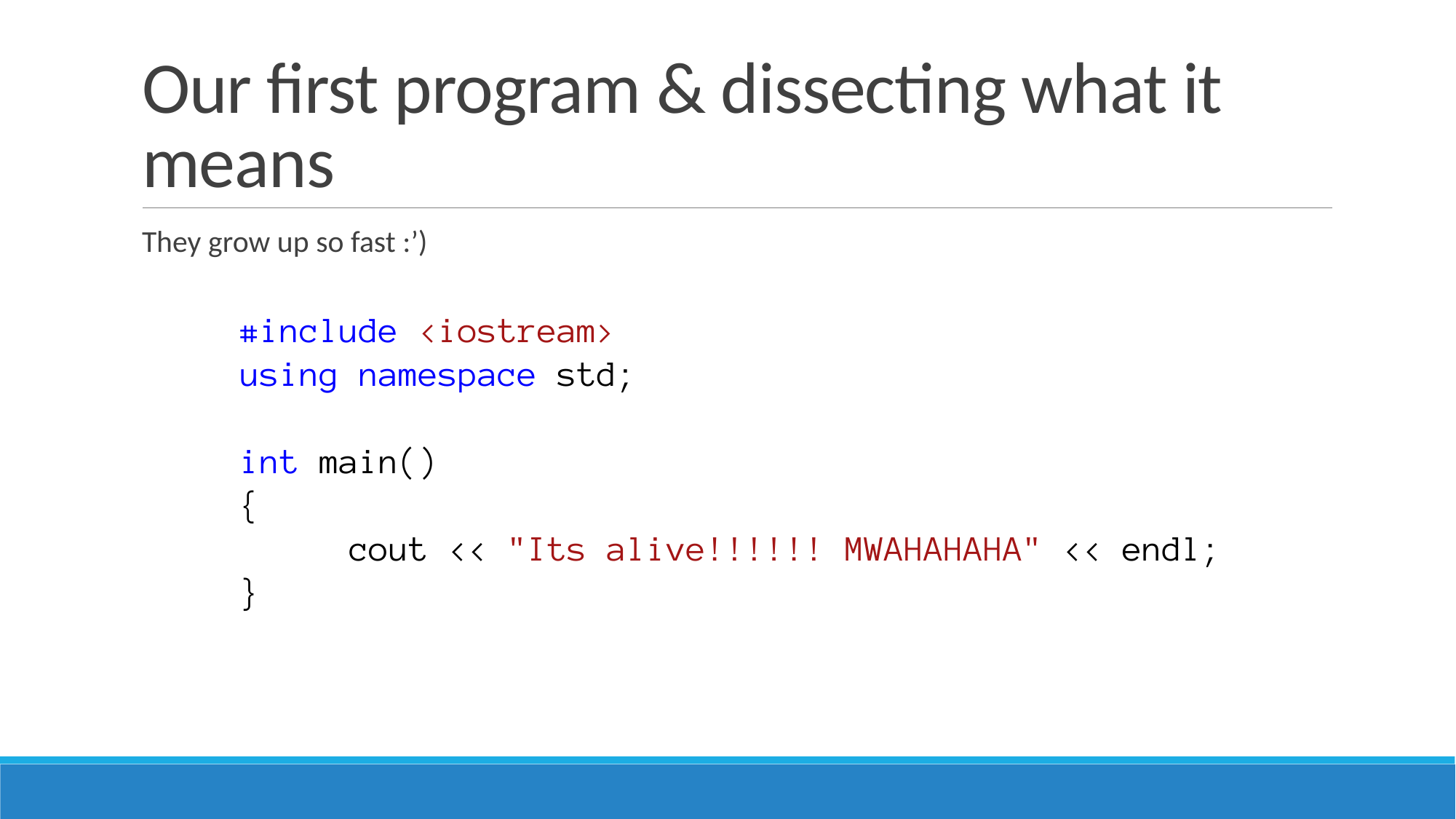

# Our first program & dissecting what it means
They grow up so fast :’)

#include <iostream>
using namespace std;

int main()
{
	cout << "Its alive!!!!!! MWAHAHAHA" << endl;
}